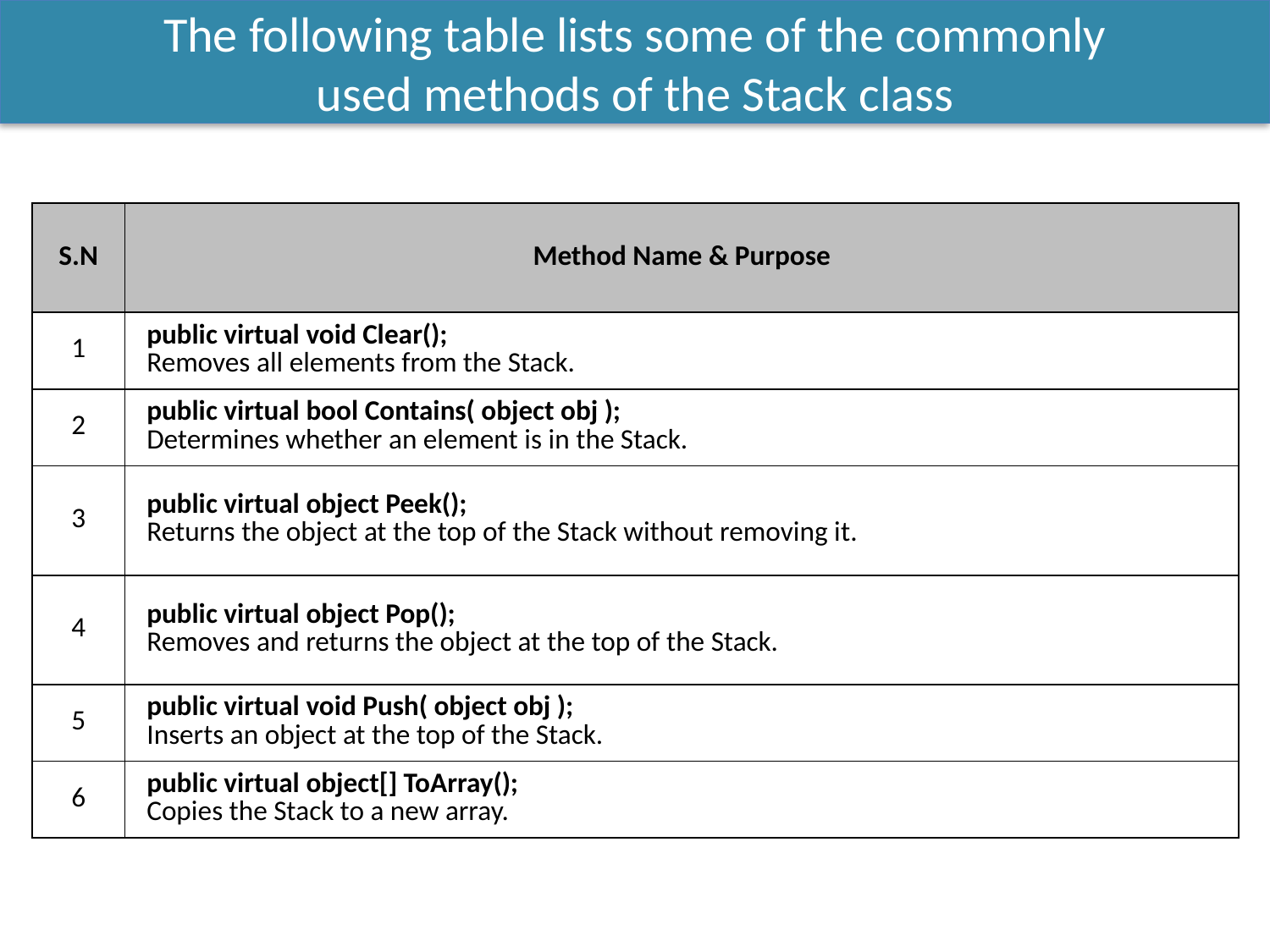

The following table lists some of the commonly used methods of the Stack class
| S.N | Method Name & Purpose |
| --- | --- |
| 1 | public virtual void Clear();  Removes all elements from the Stack. |
| 2 | public virtual bool Contains( object obj );  Determines whether an element is in the Stack. |
| 3 | public virtual object Peek(); Returns the object at the top of the Stack without removing it. |
| 4 | public virtual object Pop(); Removes and returns the object at the top of the Stack. |
| 5 | public virtual void Push( object obj ); Inserts an object at the top of the Stack. |
| 6 | public virtual object[] ToArray(); Copies the Stack to a new array. |